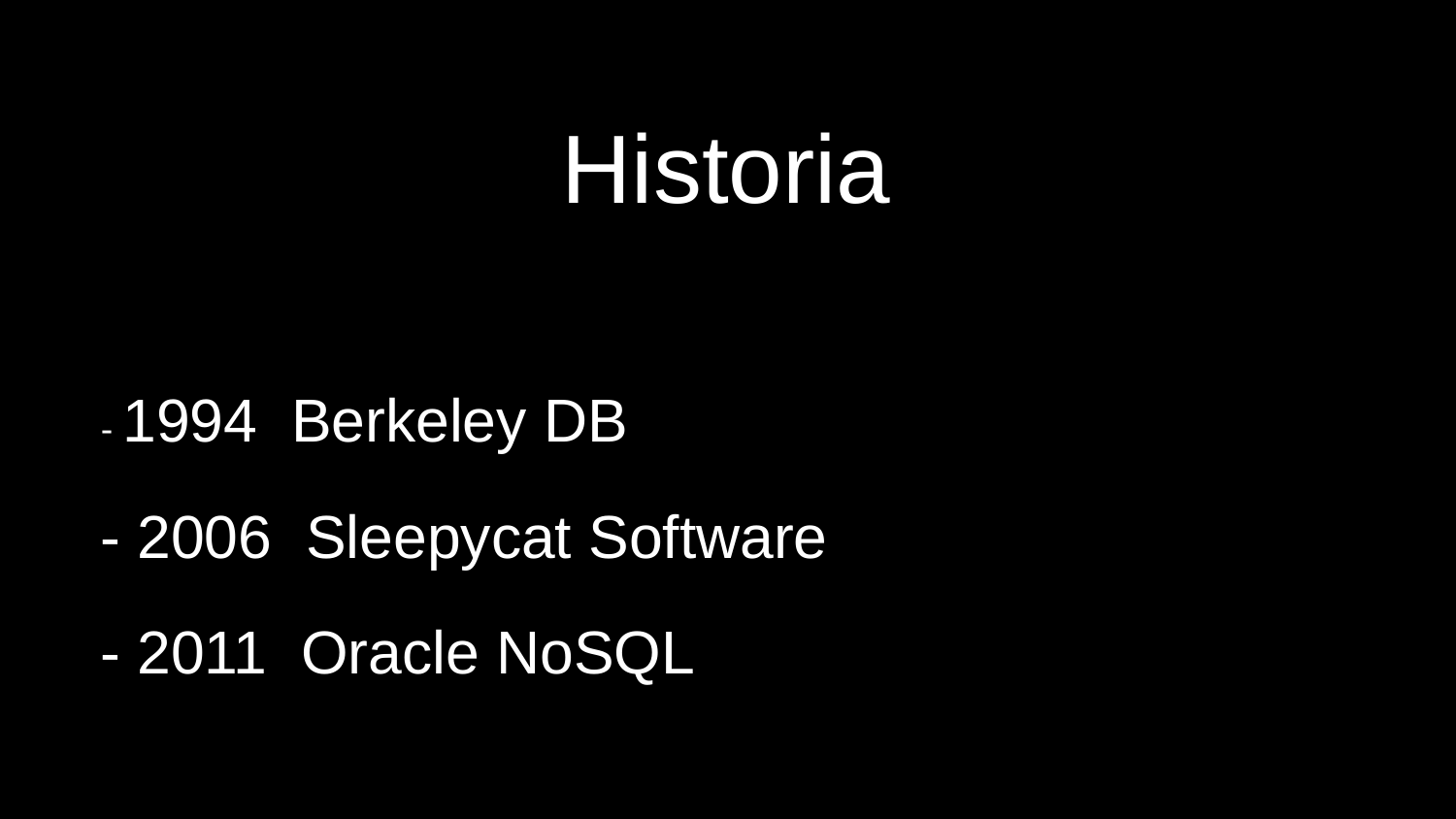

# Historia
- 1994  Berkeley DB
- 2006  Sleepycat Software
- 2011  Oracle NoSQL